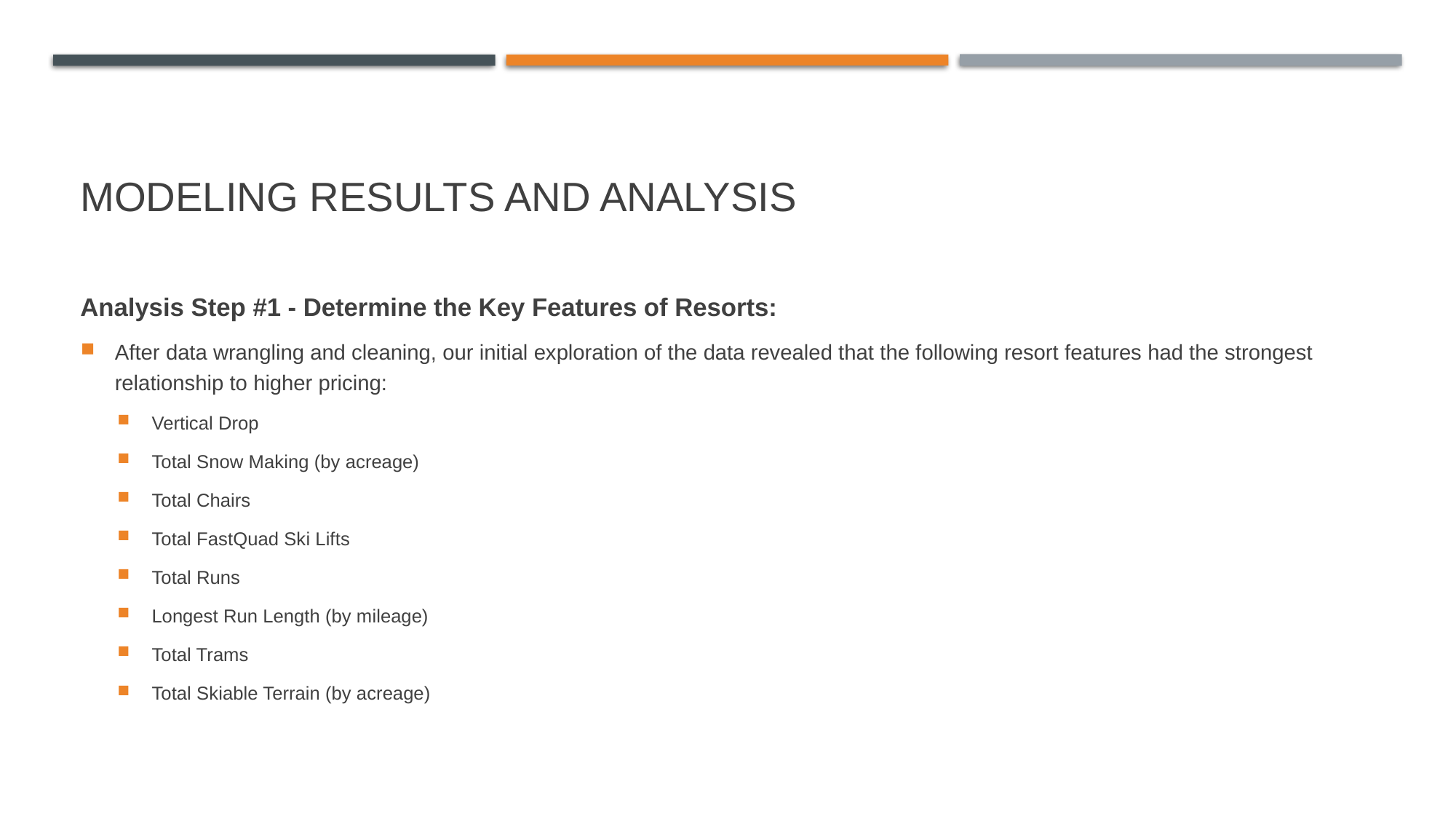

# Modeling results and analysis
Analysis Step #1 - Determine the Key Features of Resorts:
After data wrangling and cleaning, our initial exploration of the data revealed that the following resort features had the strongest relationship to higher pricing:
Vertical Drop
Total Snow Making (by acreage)
Total Chairs
Total FastQuad Ski Lifts
Total Runs
Longest Run Length (by mileage)
Total Trams
Total Skiable Terrain (by acreage)